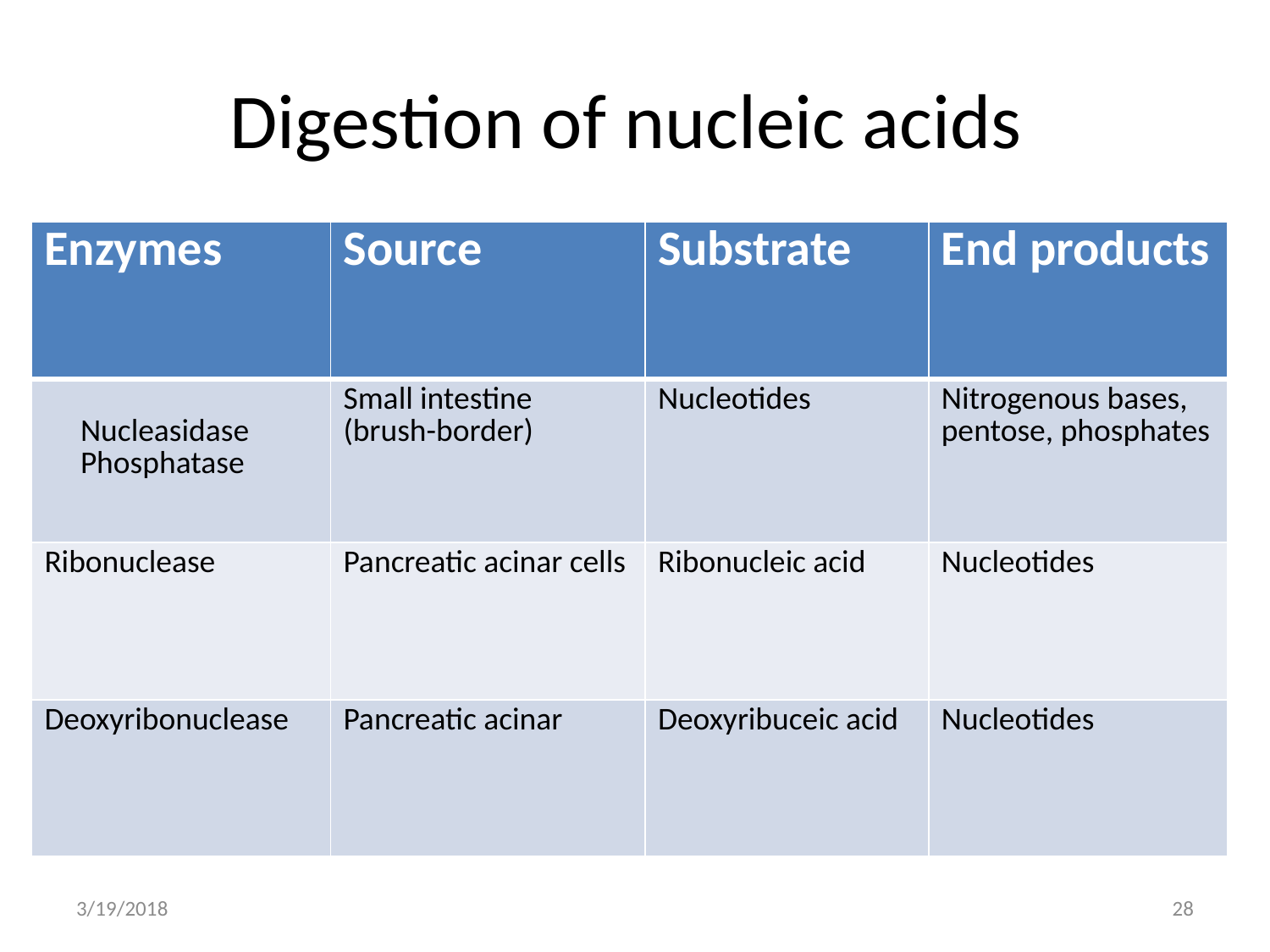

# Digestion of nucleic acids
| Enzymes | Source | Substrate | End products |
| --- | --- | --- | --- |
| Nucleasidase Phosphatase | Small intestine (brush-border) | Nucleotides | Nitrogenous bases, pentose, phosphates |
| Ribonuclease | Pancreatic acinar cells | Ribonucleic acid | Nucleotides |
| Deoxyribonuclease | Pancreatic acinar | Deoxyribuceic acid | Nucleotides |
3/19/2018
28